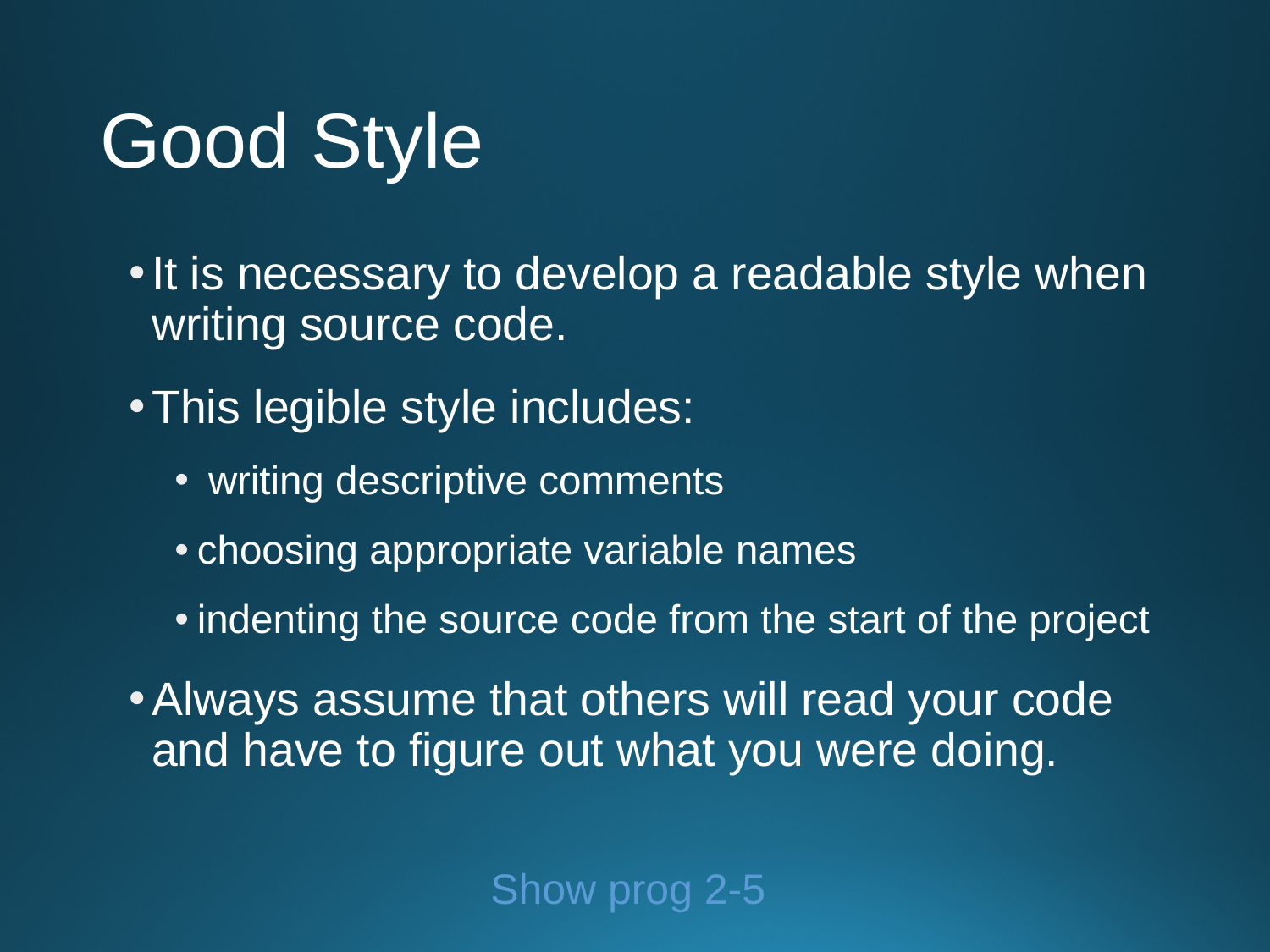

# Good Style
It is necessary to develop a readable style when writing source code.
This legible style includes:
 writing descriptive comments
choosing appropriate variable names
indenting the source code from the start of the project
Always assume that others will read your code and have to figure out what you were doing.
Show prog 2-5